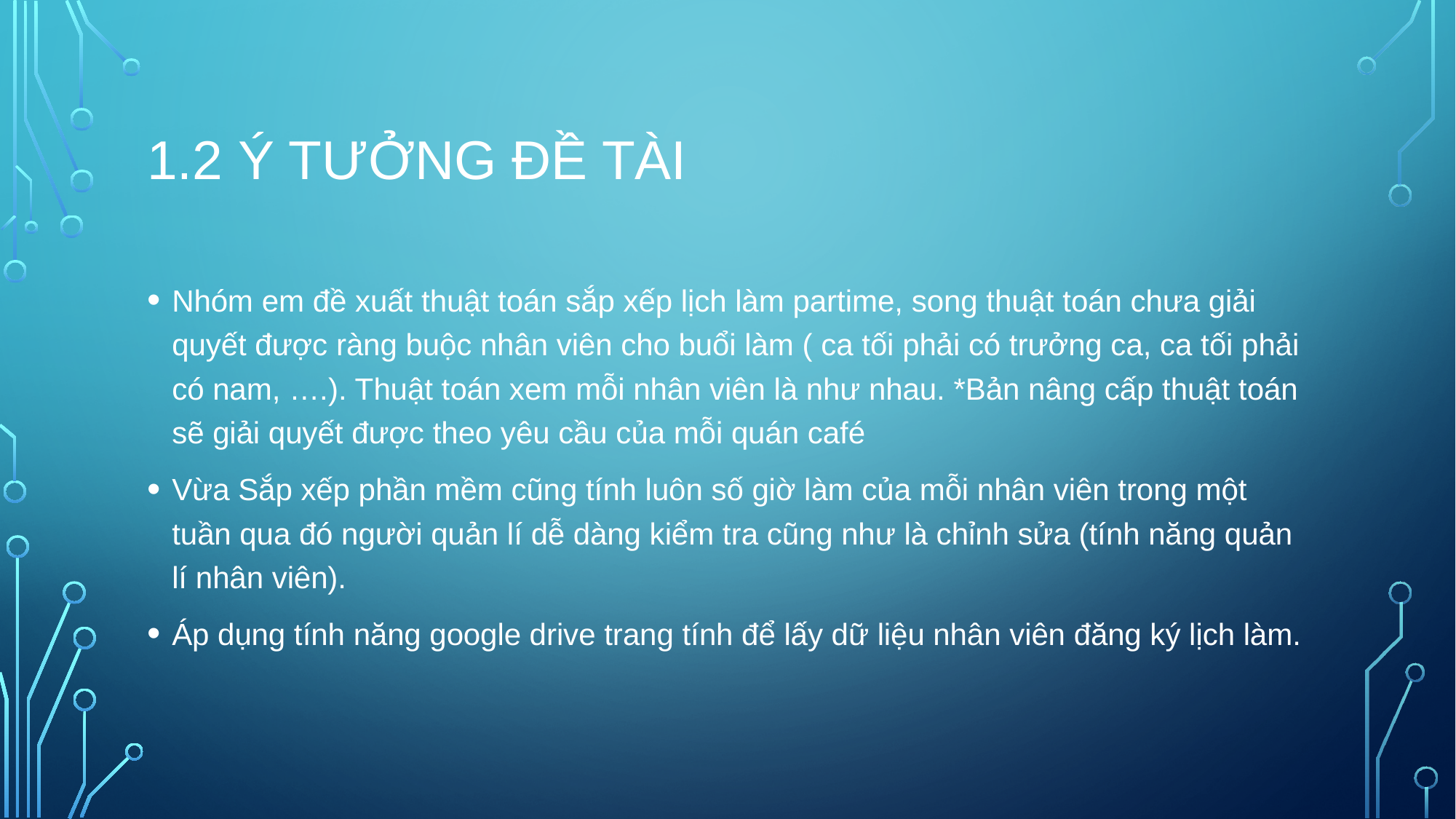

# 1.2 Ý TƯỞNG ĐỀ TÀI
Nhóm em đề xuất thuật toán sắp xếp lịch làm partime, song thuật toán chưa giải quyết được ràng buộc nhân viên cho buổi làm ( ca tối phải có trưởng ca, ca tối phải có nam, ….). Thuật toán xem mỗi nhân viên là như nhau. *Bản nâng cấp thuật toán sẽ giải quyết được theo yêu cầu của mỗi quán café
Vừa Sắp xếp phần mềm cũng tính luôn số giờ làm của mỗi nhân viên trong một tuần qua đó người quản lí dễ dàng kiểm tra cũng như là chỉnh sửa (tính năng quản lí nhân viên).
Áp dụng tính năng google drive trang tính để lấy dữ liệu nhân viên đăng ký lịch làm.